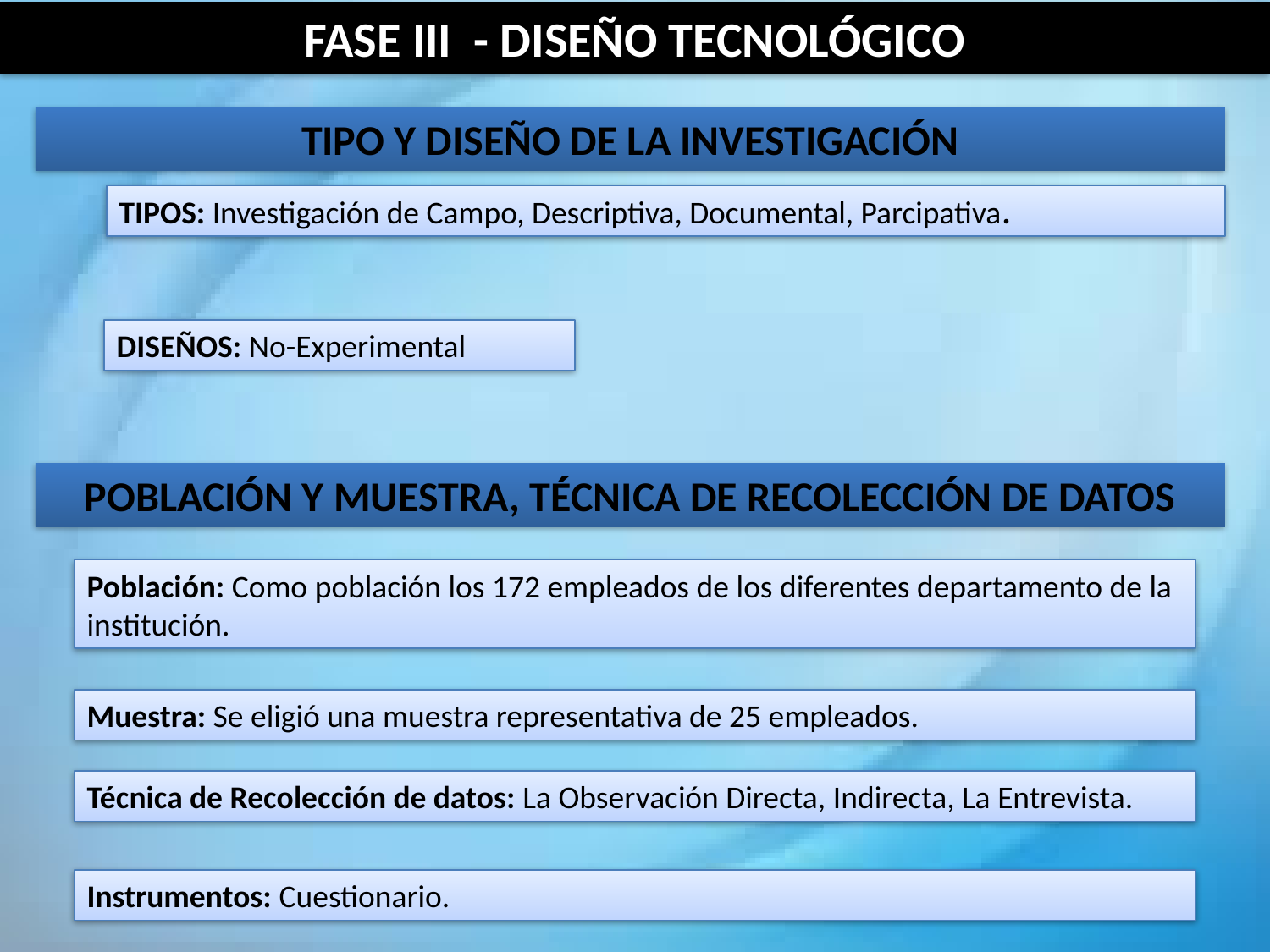

FASE III  - DISEÑO TECNOLÓGICO
TIPO Y DISEÑO DE LA INVESTIGACIÓN
TIPOS: Investigación de Campo, Descriptiva, Documental, Parcipativa.
DISEÑOS: No-Experimental
POBLACIÓN Y MUESTRA, TÉCNICA DE RECOLECCIÓN DE DATOS
Población: Como población los 172 empleados de los diferentes departamento de la institución.
Muestra: Se eligió una muestra representativa de 25 empleados.
Técnica de Recolección de datos: La Observación Directa, Indirecta, La Entrevista.
Instrumentos: Cuestionario.